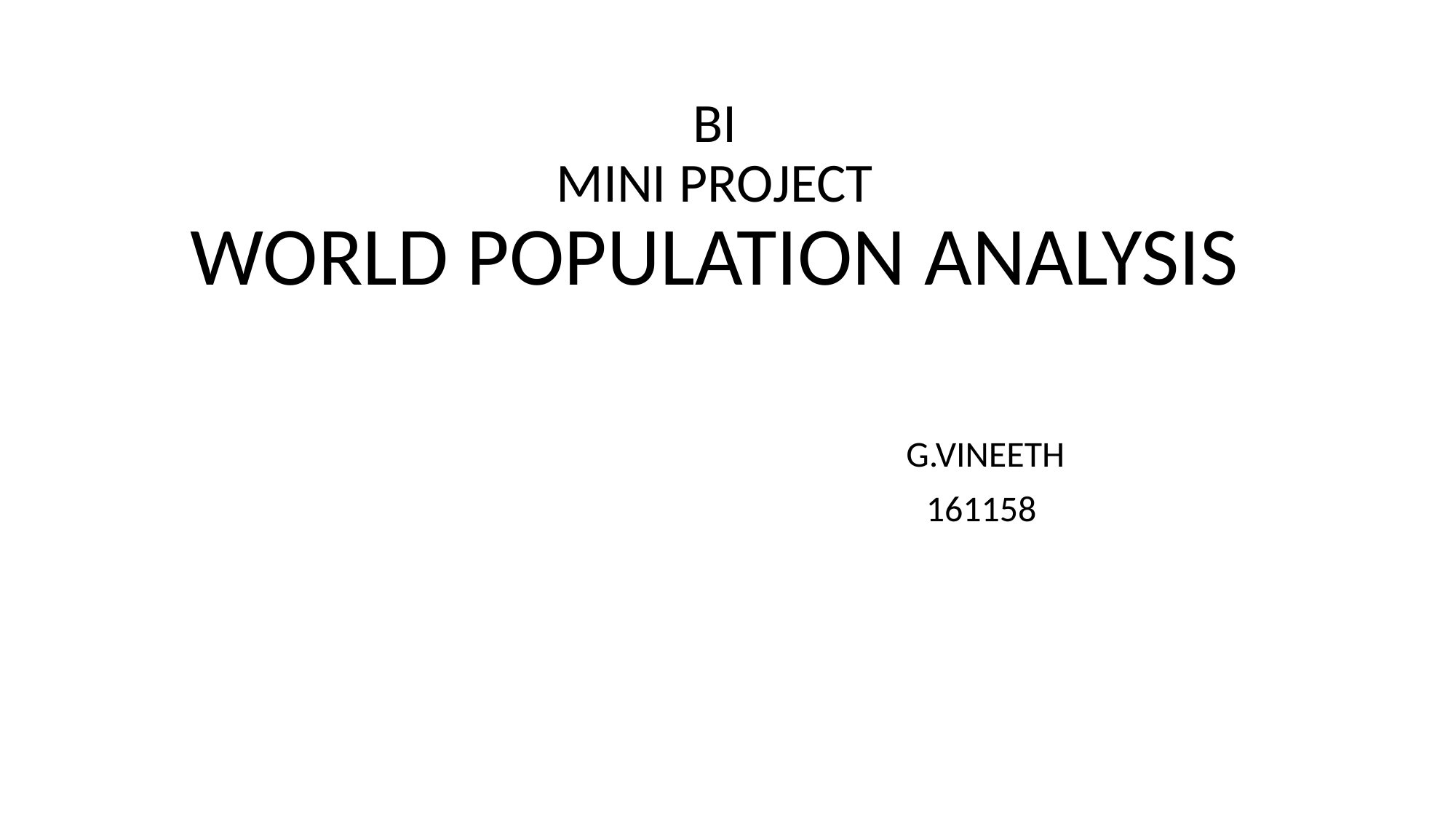

# BI MINI PROJECT WORLD POPULATION ANALYSIS
                                                               G.VINEETH
                                                              161158